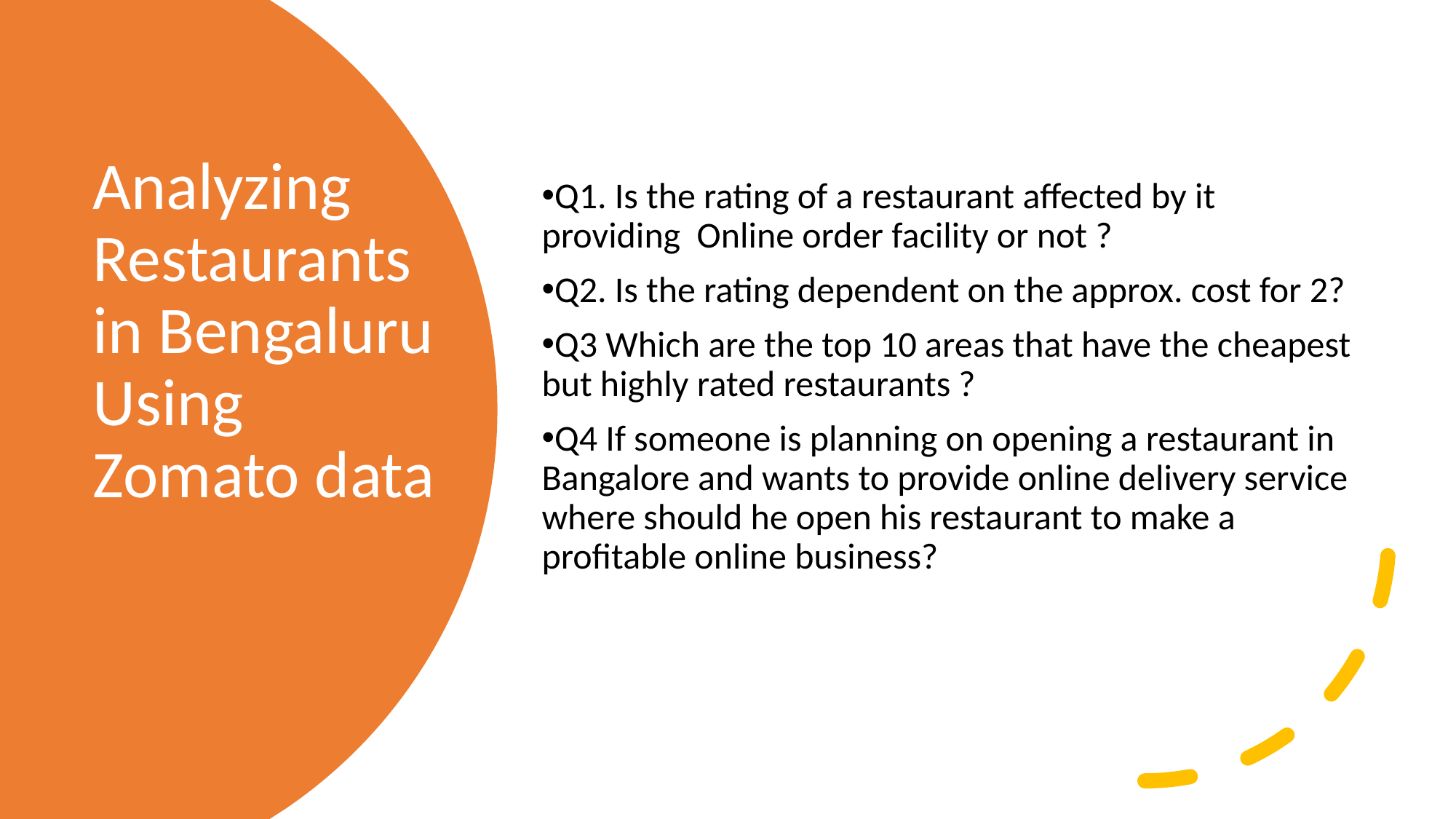

Q1. Is the rating of a restaurant affected by it providing  Online order facility or not ?
Q2. Is the rating dependent on the approx. cost for 2?
Q3 Which are the top 10 areas that have the cheapest but highly rated restaurants ?
Q4 If someone is planning on opening a restaurant in Bangalore and wants to provide online delivery service where should he open his restaurant to make a profitable online business?

# Analyzing  Restaurants in Bengaluru Using Zomato data